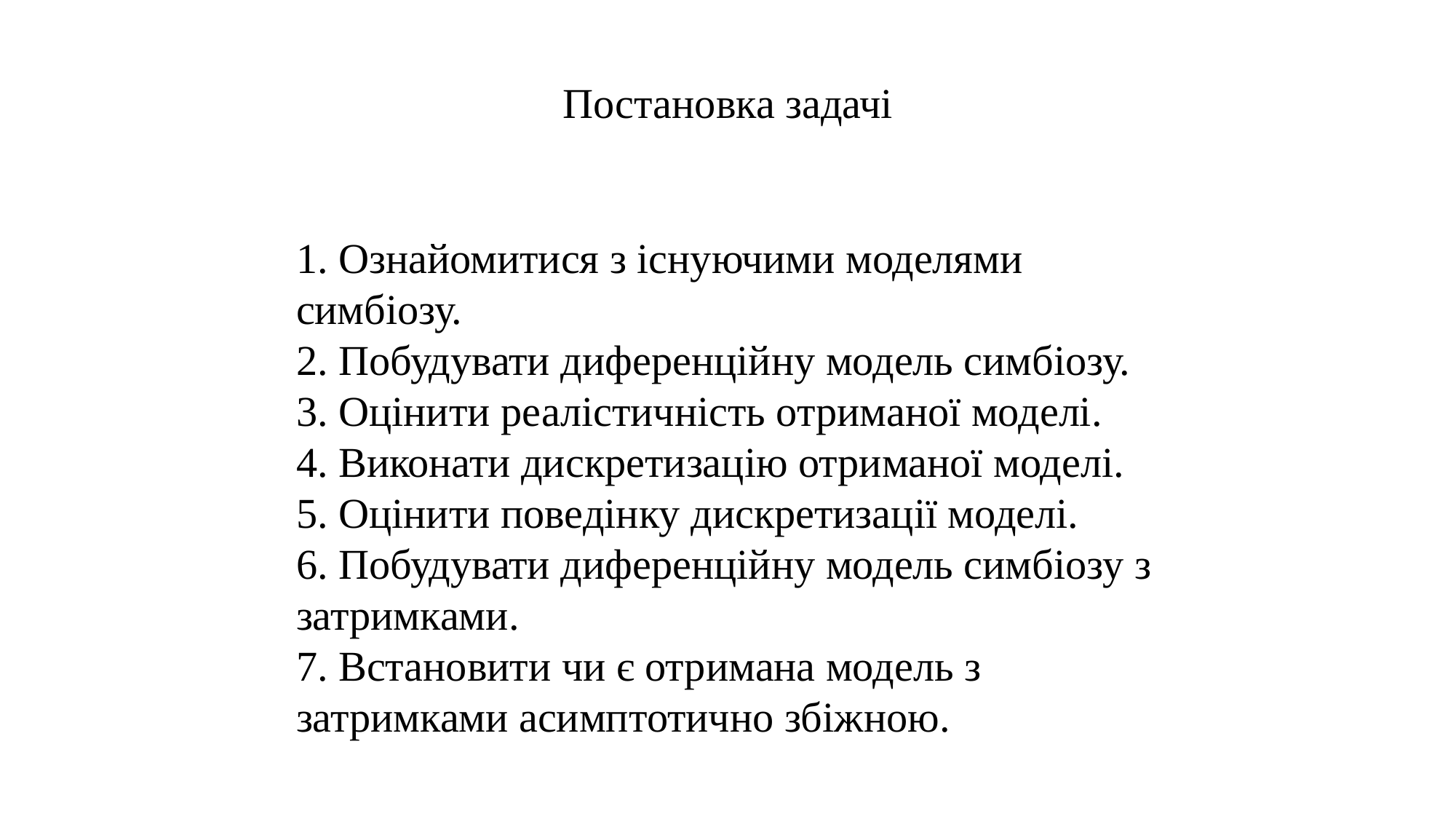

Постановка задачі
1. Ознайомитися з існуючими моделями симбіозу.
2. Побудувати диференційну модель симбіозу.
3. Оцінити реалістичність отриманої моделі.
4. Виконати дискретизацію отриманої моделі.
5. Оцінити поведінку дискретизації моделі.
6. Побудувати диференційну модель симбіозу з затримками.
7. Встановити чи є отримана модель з затримками асимптотично збіжною.